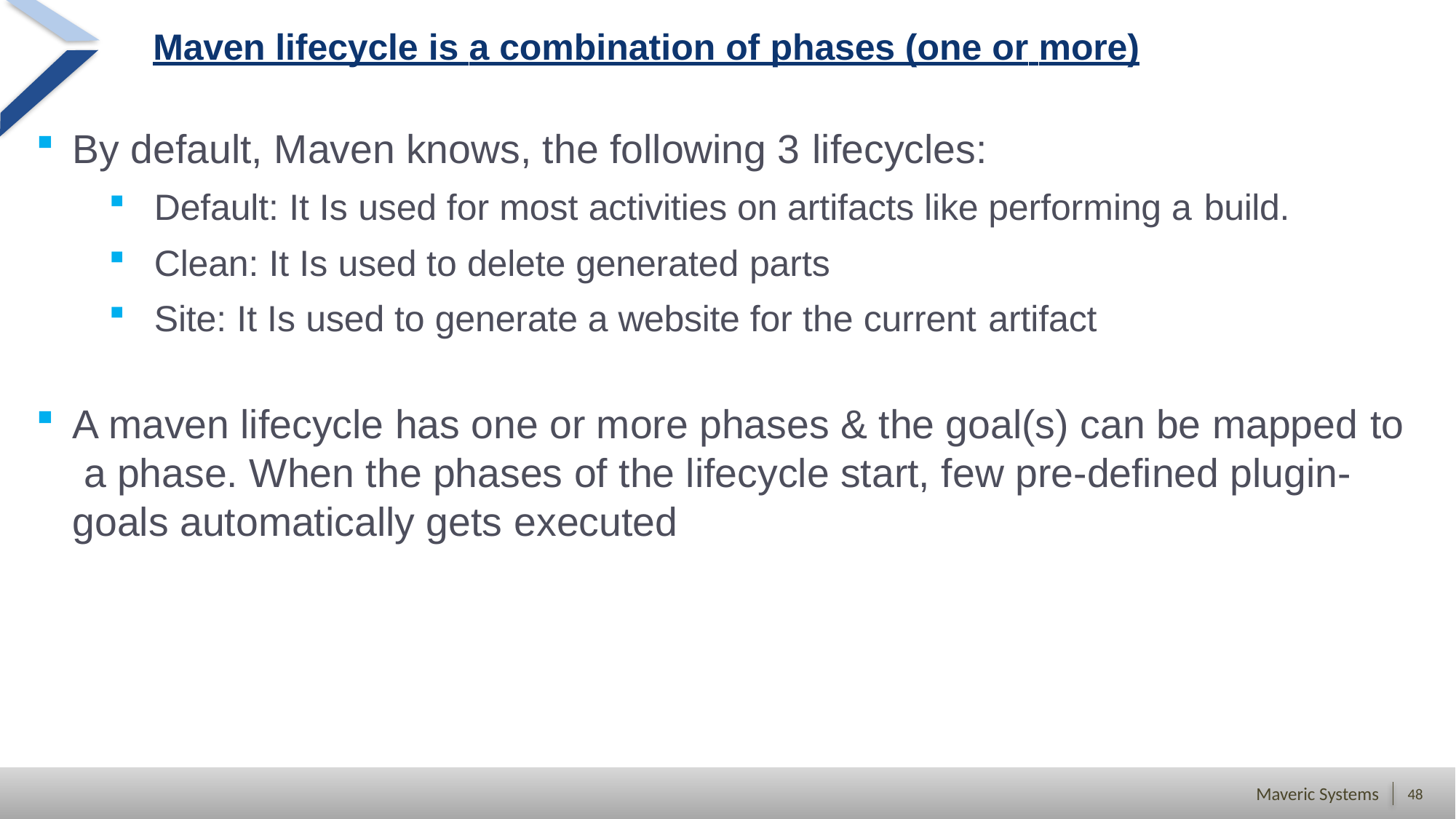

Maven lifecycle is a combination of phases (one or more)

By default, Maven knows, the following 3 lifecycles:
Default: It Is used for most activities on artifacts like performing a build.
Clean: It Is used to delete generated parts
Site: It Is used to generate a website for the current artifact

A maven lifecycle has one or more phases & the goal(s) can be mapped to  a phase. When the phases of the lifecycle start, few pre-defined plugin-  goals automatically gets executed